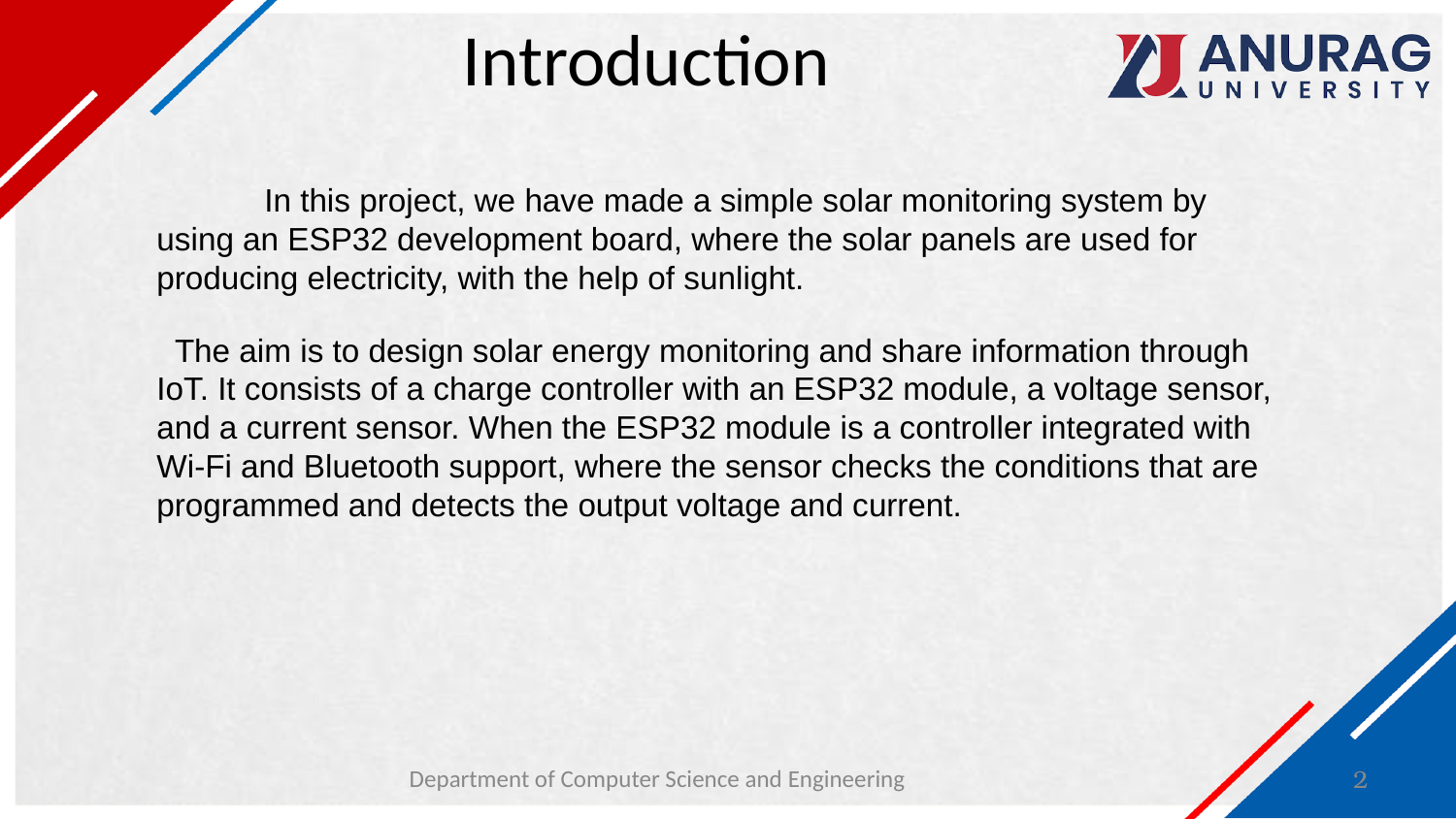

# Introduction
            In this project, we have made a simple solar monitoring system by using an ESP32 development board, where the solar panels are used for producing electricity, with the help of sunlight.

  The aim is to design solar energy monitoring and share information through IoT. It consists of a charge controller with an ESP32 module, a voltage sensor, and a current sensor. When the ESP32 module is a controller integrated with Wi-Fi and Bluetooth support, where the sensor checks the conditions that are programmed and detects the output voltage and current.

Department of Computer Science and Engineering
2